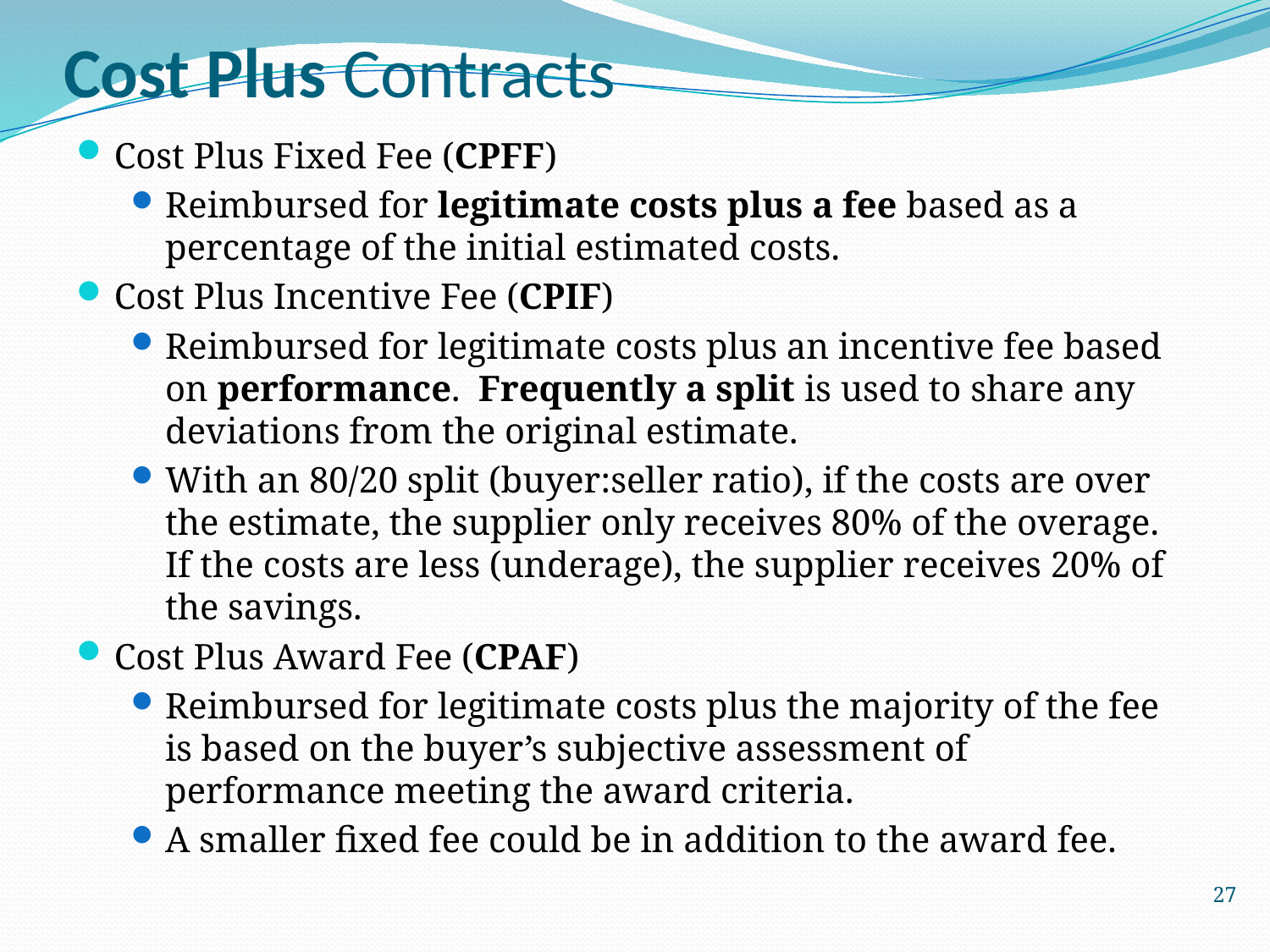

# Cost Plus Contracts
Cost Plus Fixed Fee (CPFF)
Reimbursed for legitimate costs plus a fee based as a percentage of the initial estimated costs.
Cost Plus Incentive Fee (CPIF)
Reimbursed for legitimate costs plus an incentive fee based on performance.  Frequently a split is used to share any deviations from the original estimate.
With an 80/20 split (buyer:seller ratio), if the costs are over the estimate, the supplier only receives 80% of the overage.  If the costs are less (underage), the supplier receives 20% of the savings.
Cost Plus Award Fee (CPAF)
Reimbursed for legitimate costs plus the majority of the fee is based on the buyer’s subjective assessment of performance meeting the award criteria.
A smaller fixed fee could be in addition to the award fee.
27